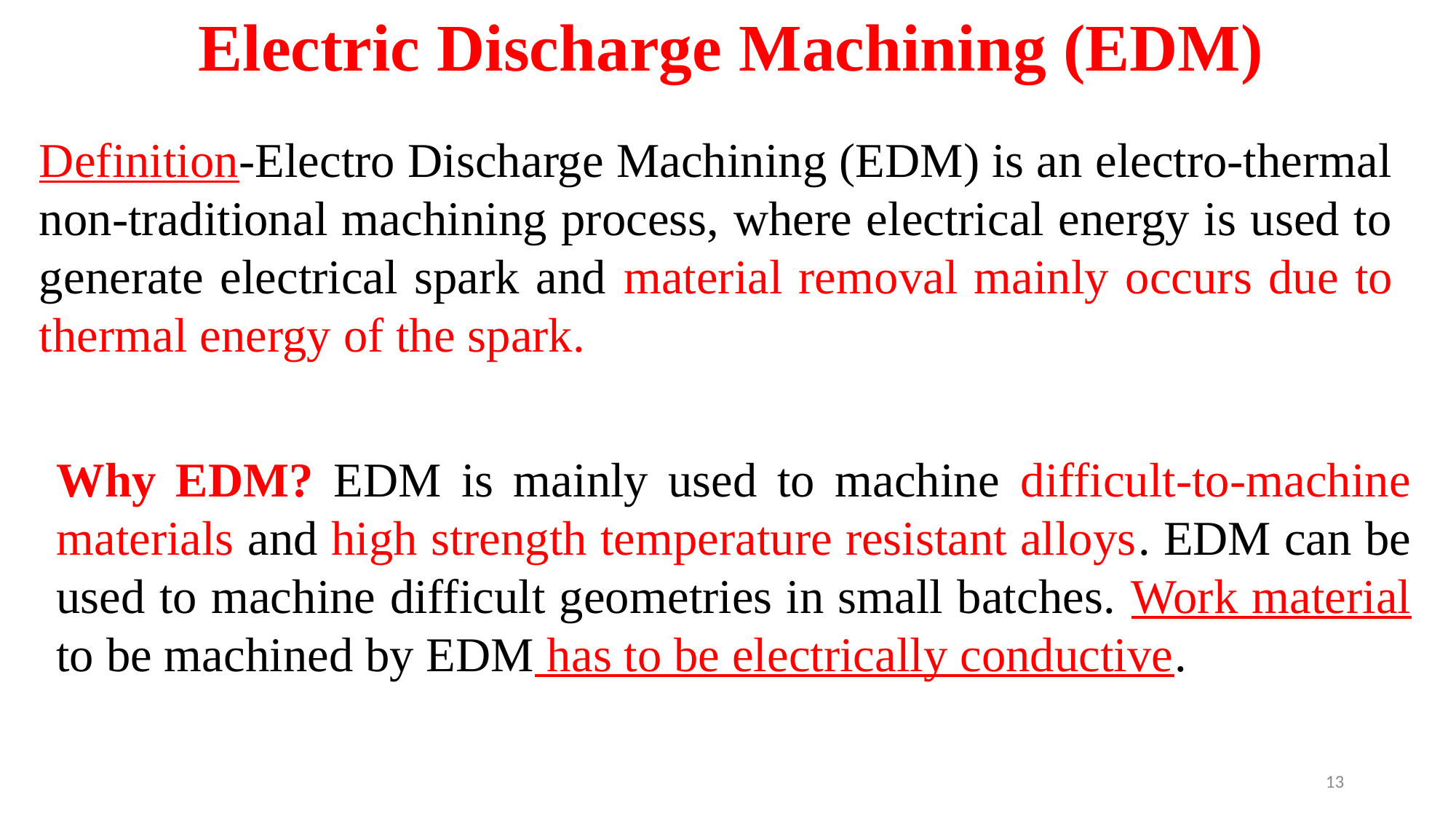

Electric Discharge Machining (EDM)
Definition-Electro Discharge Machining (EDM) is an electro-thermal non-traditional machining process, where electrical energy is used to generate electrical spark and material removal mainly occurs due to thermal energy of the spark.
Why EDM? EDM is mainly used to machine difficult-to-machine materials and high strength temperature resistant alloys. EDM can be used to machine difficult geometries in small batches. Work material to be machined by EDM has to be electrically conductive.
13